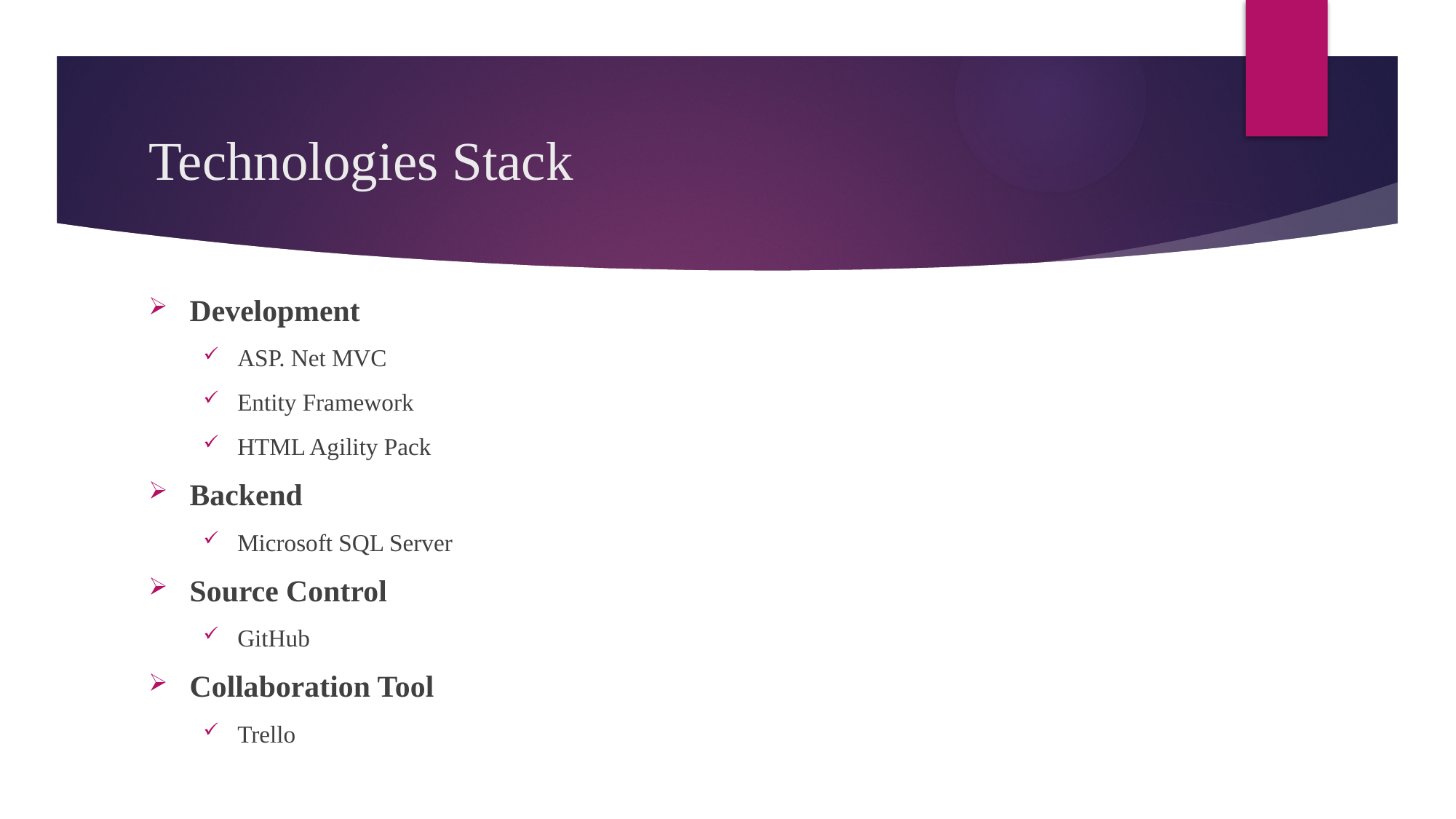

# Technologies Stack
Development
ASP. Net MVC
Entity Framework
HTML Agility Pack
Backend
Microsoft SQL Server
Source Control
GitHub
Collaboration Tool
Trello